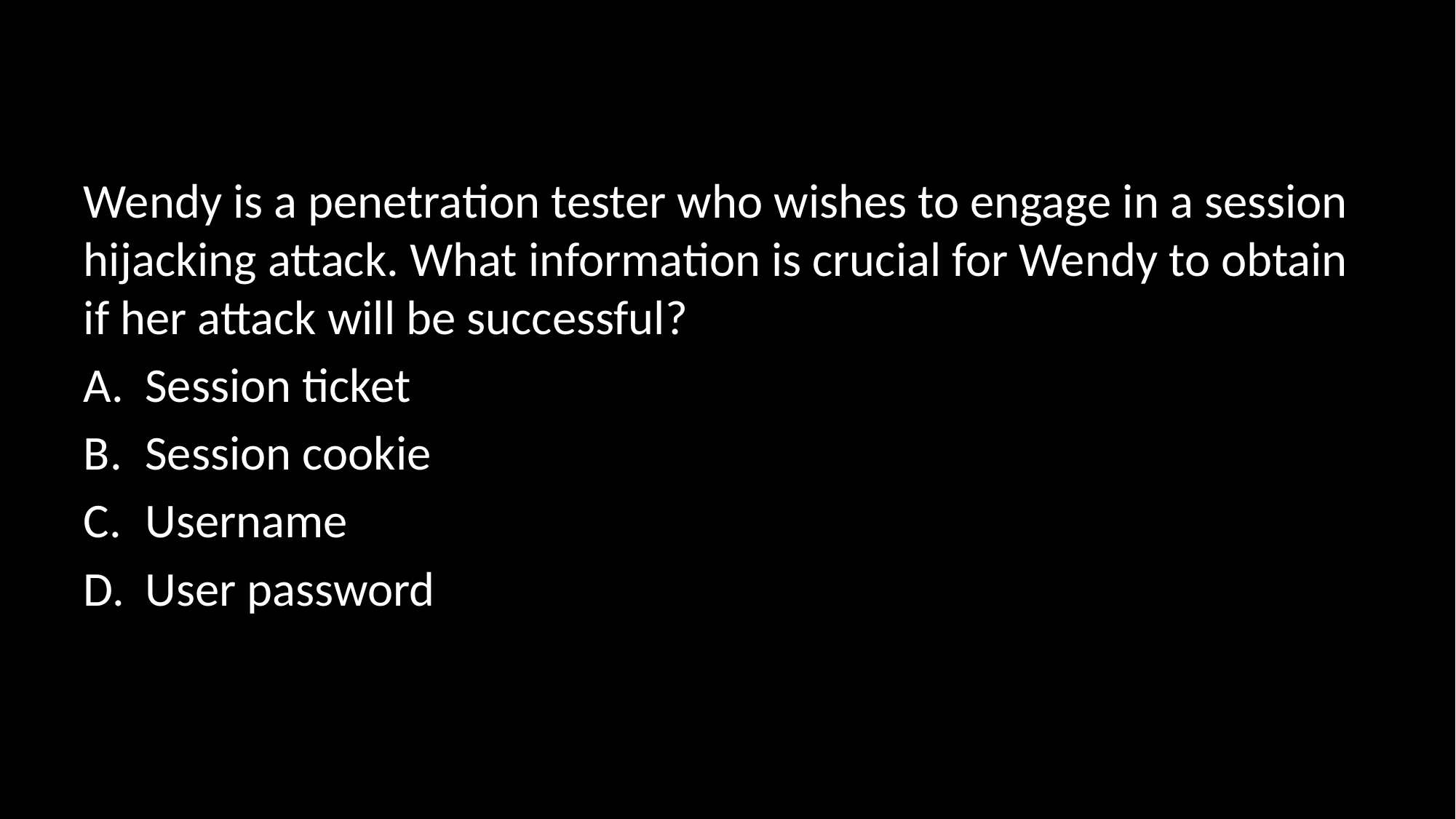

#
Wendy is a penetration tester who wishes to engage in a session hijacking attack. What information is crucial for Wendy to obtain if her attack will be successful?
Session ticket
Session cookie
Username
User password